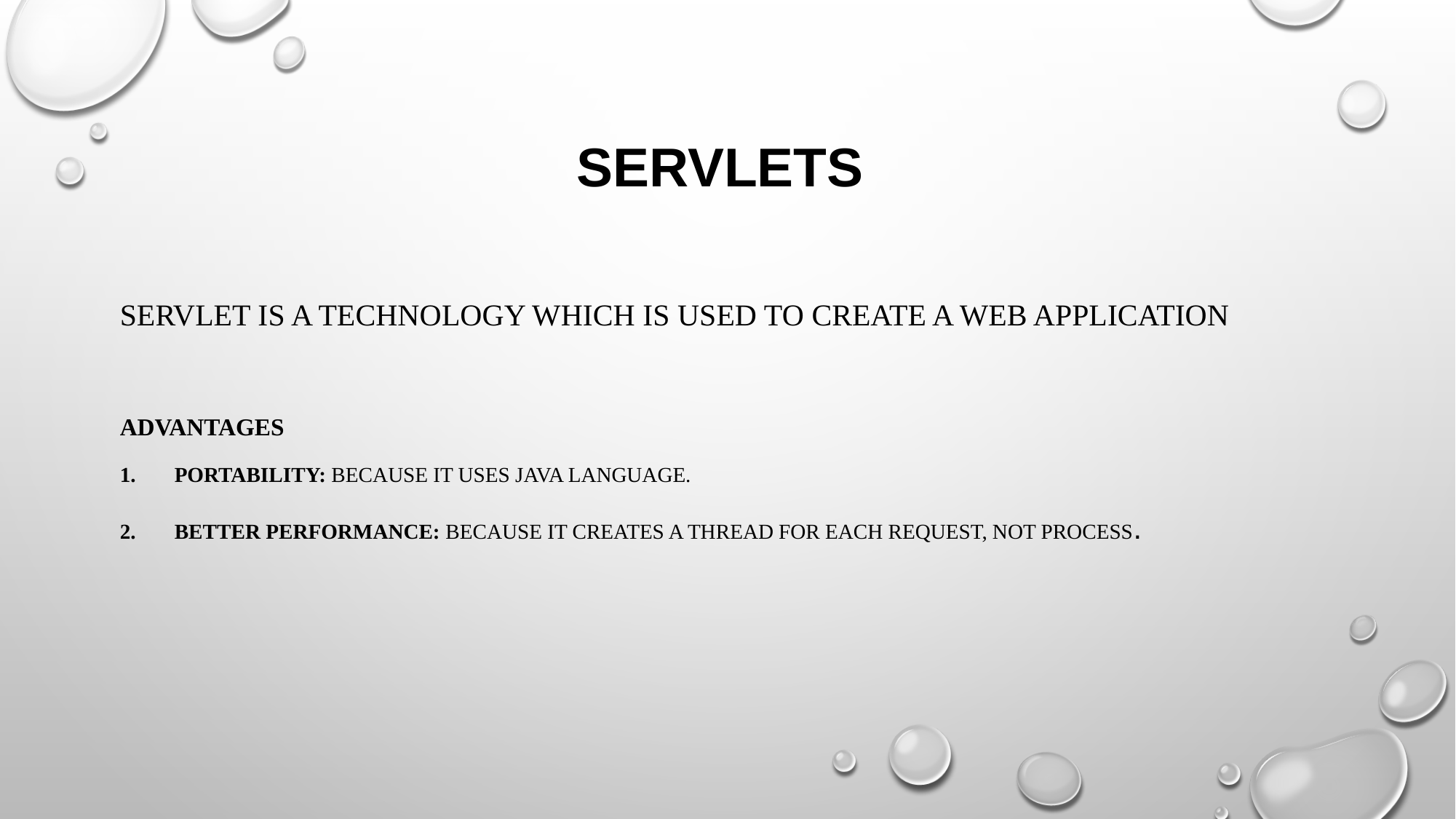

# Servlets
Servlet is a technology which is used to create a web application

Advantages
Portability: because it uses Java language.
Better performance: because it creates a thread for each request, not process.